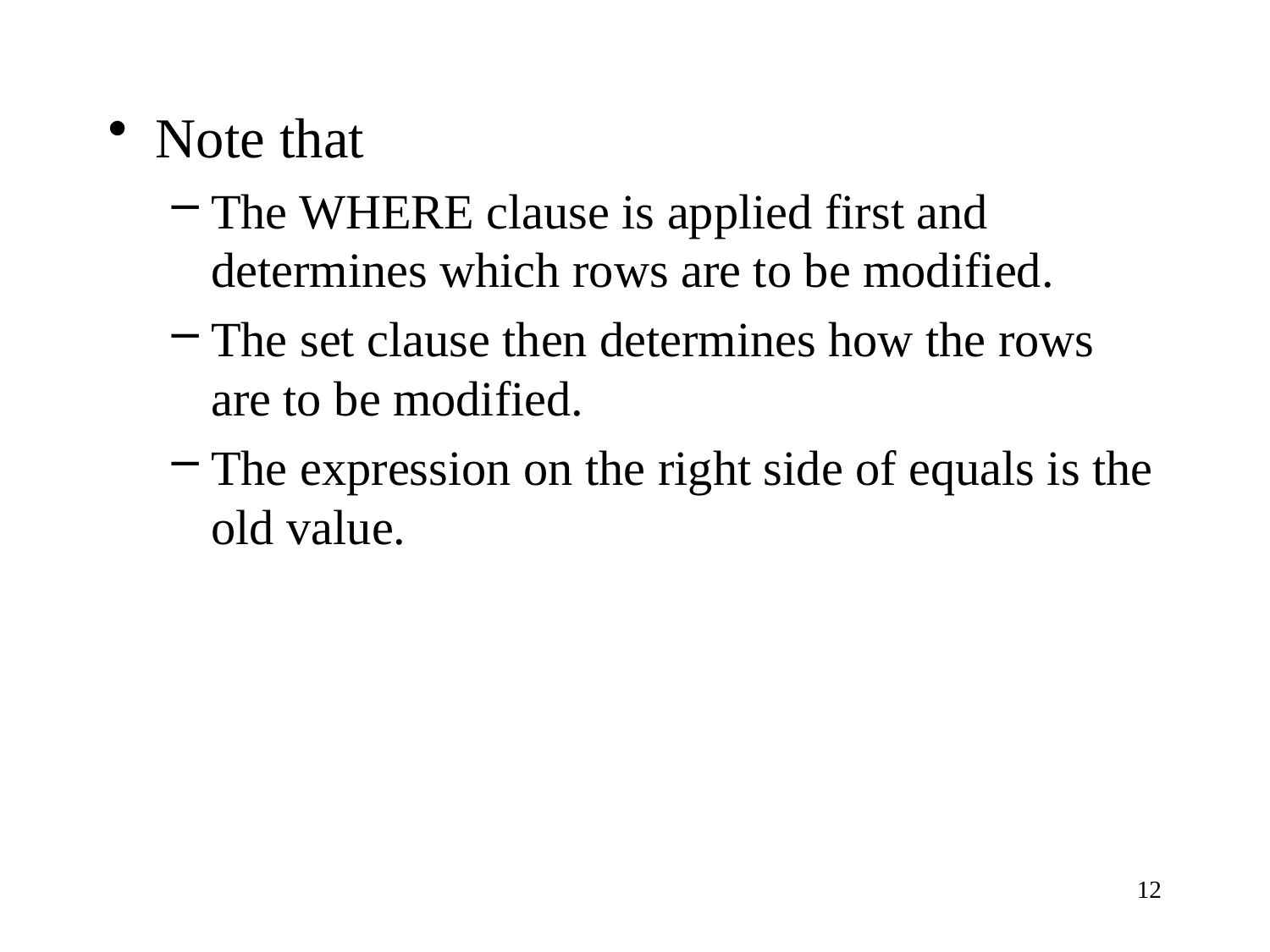

Note that
The WHERE clause is applied first and determines which rows are to be modified.
The set clause then determines how the rows are to be modified.
The expression on the right side of equals is the old value.
12